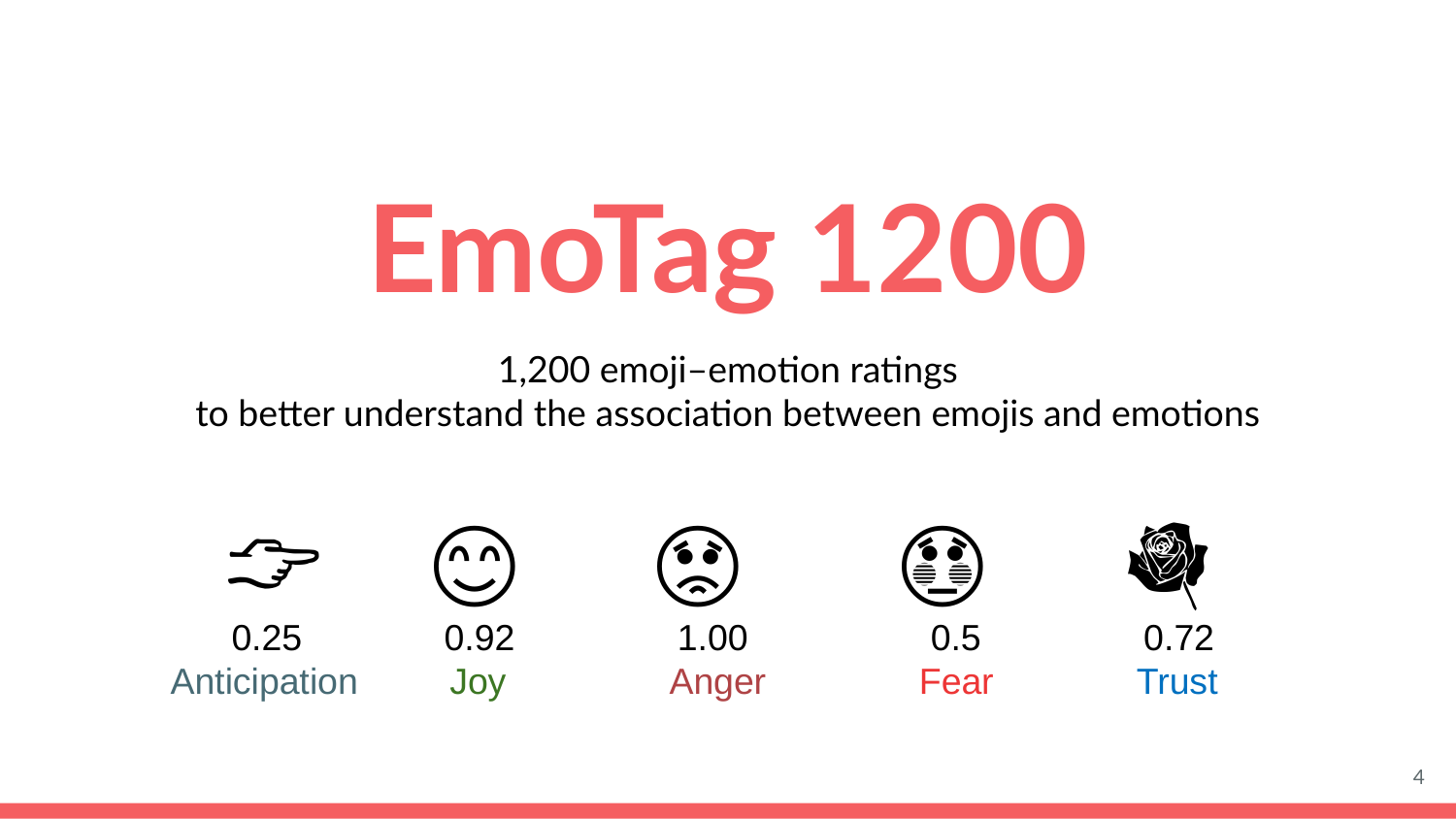

# EmoTag 1200
1,200 emoji–emotion ratings
to better understand the association between emojis and emotions
  👉    😊     😡  	😳	   🌹
      0.25              0.92                1.00                  0.5                0.72
Anticipation         Joy                Anger               Fear              Trust
4